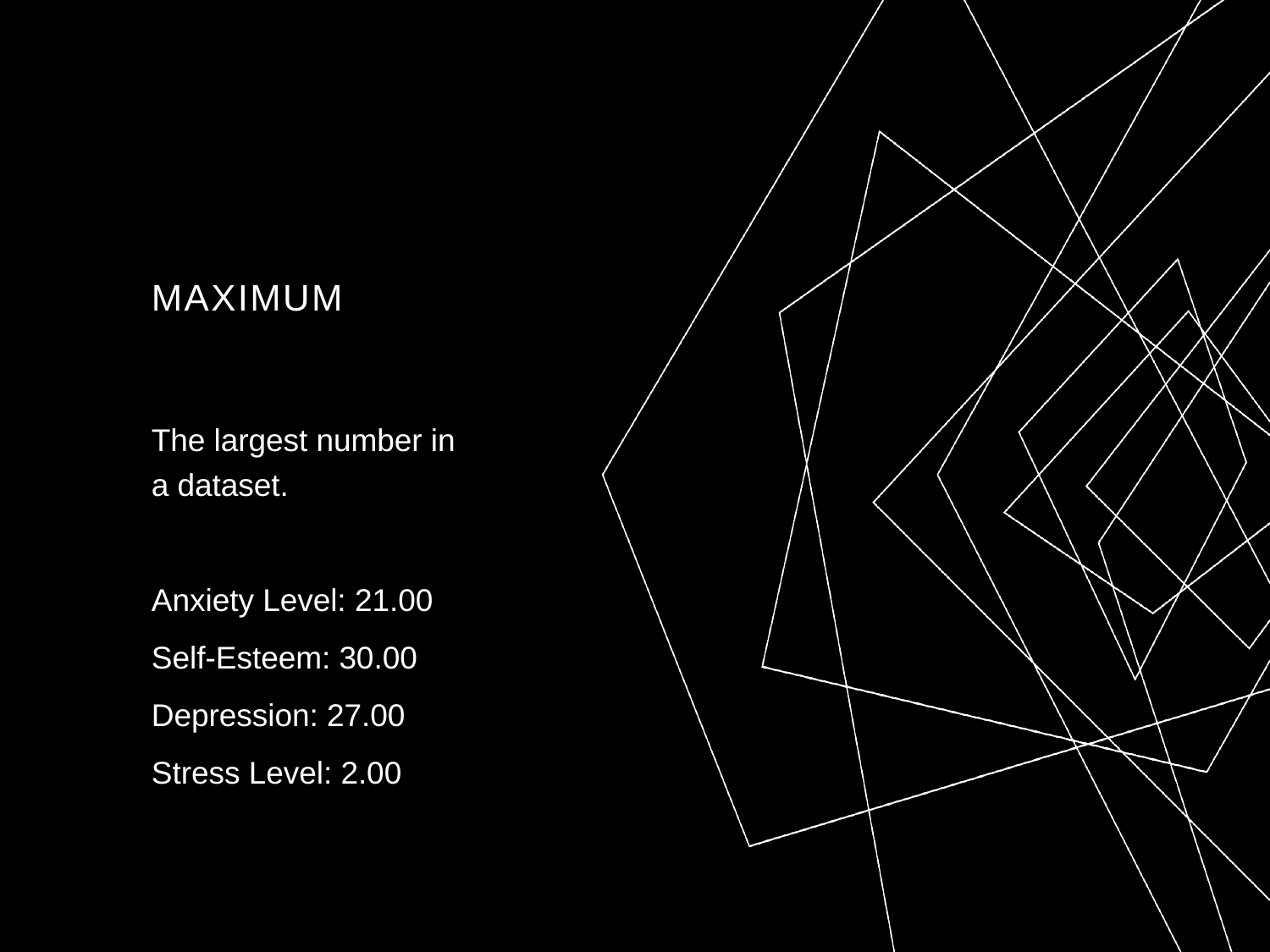

# Maximum
The largest number in a dataset.

Anxiety Level: 21.00
Self-Esteem: 30.00
Depression: 27.00
Stress Level: 2.00